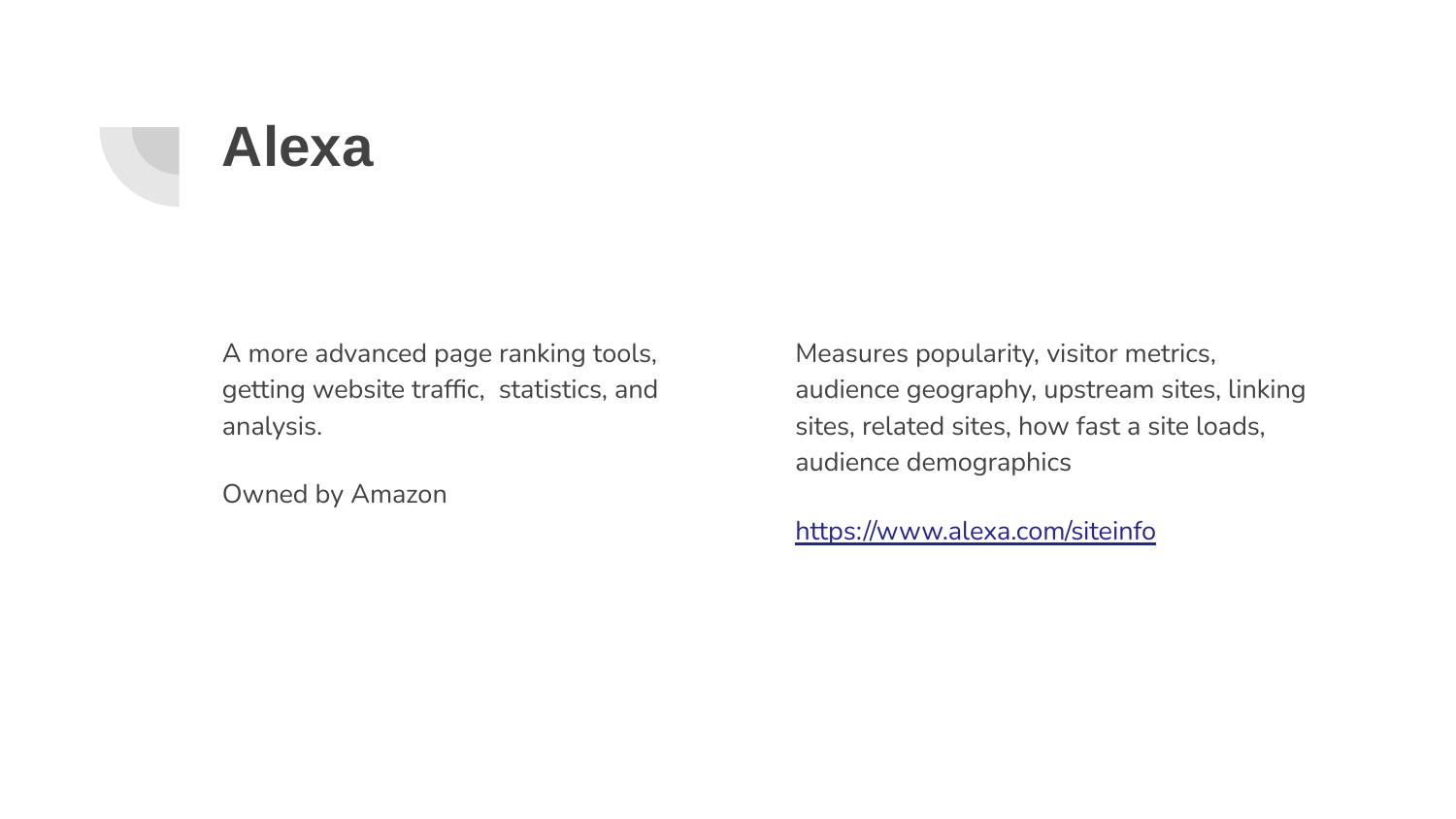

# Alexa
A more advanced page ranking tools, getting website traffic,  statistics, and analysis.
Owned by Amazon
Measures popularity, visitor metrics, audience geography, upstream sites, linking sites, related sites, how fast a site loads, audience demographics
https://www.alexa.com/siteinfo